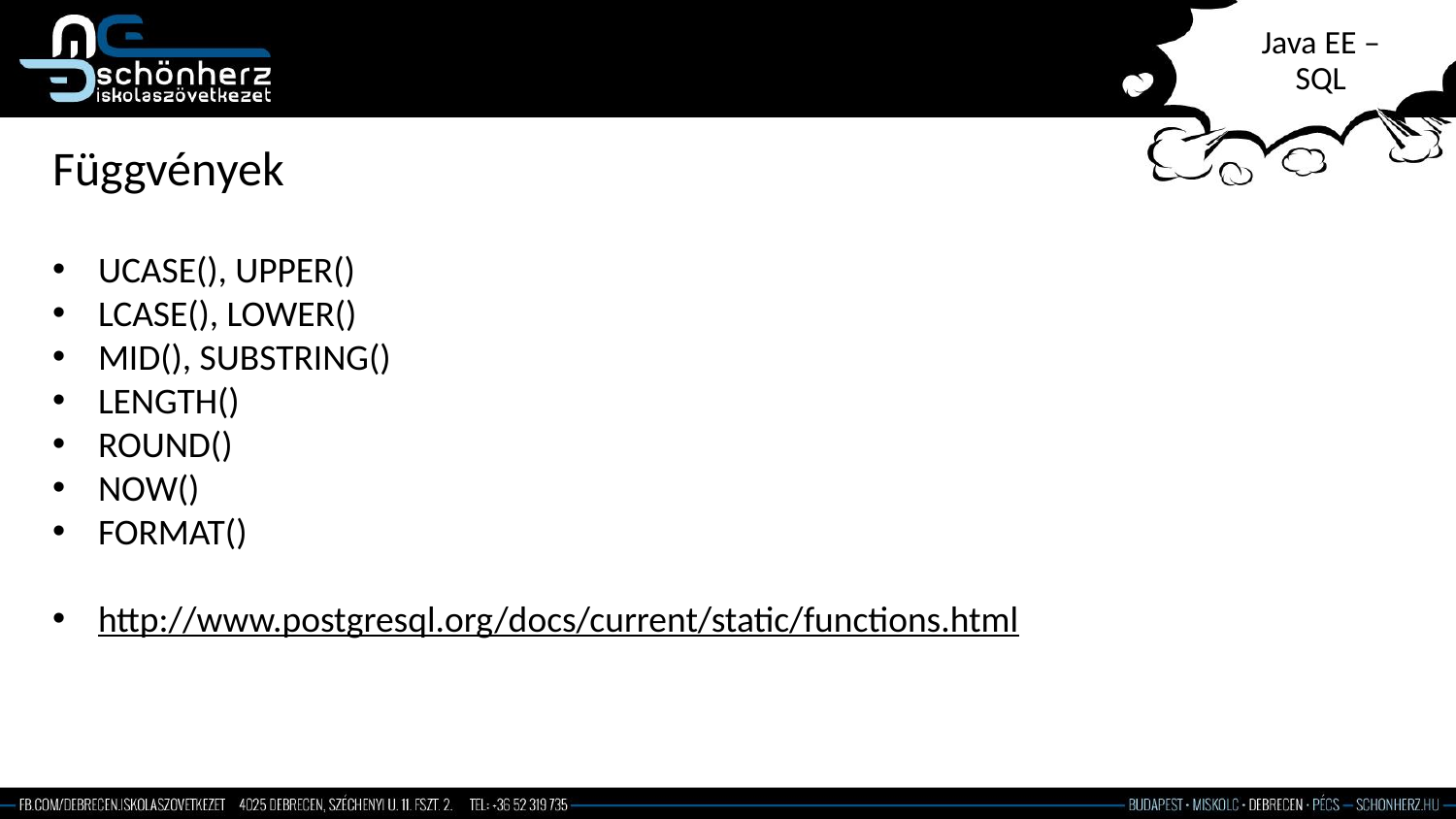

# Java EE – SQL
Függvények
UCASE(), UPPER()
LCASE(), LOWER()
MID(), SUBSTRING()
LENGTH()
ROUND()
NOW()
FORMAT()

http://www.postgresql.org/docs/current/static/functions.html